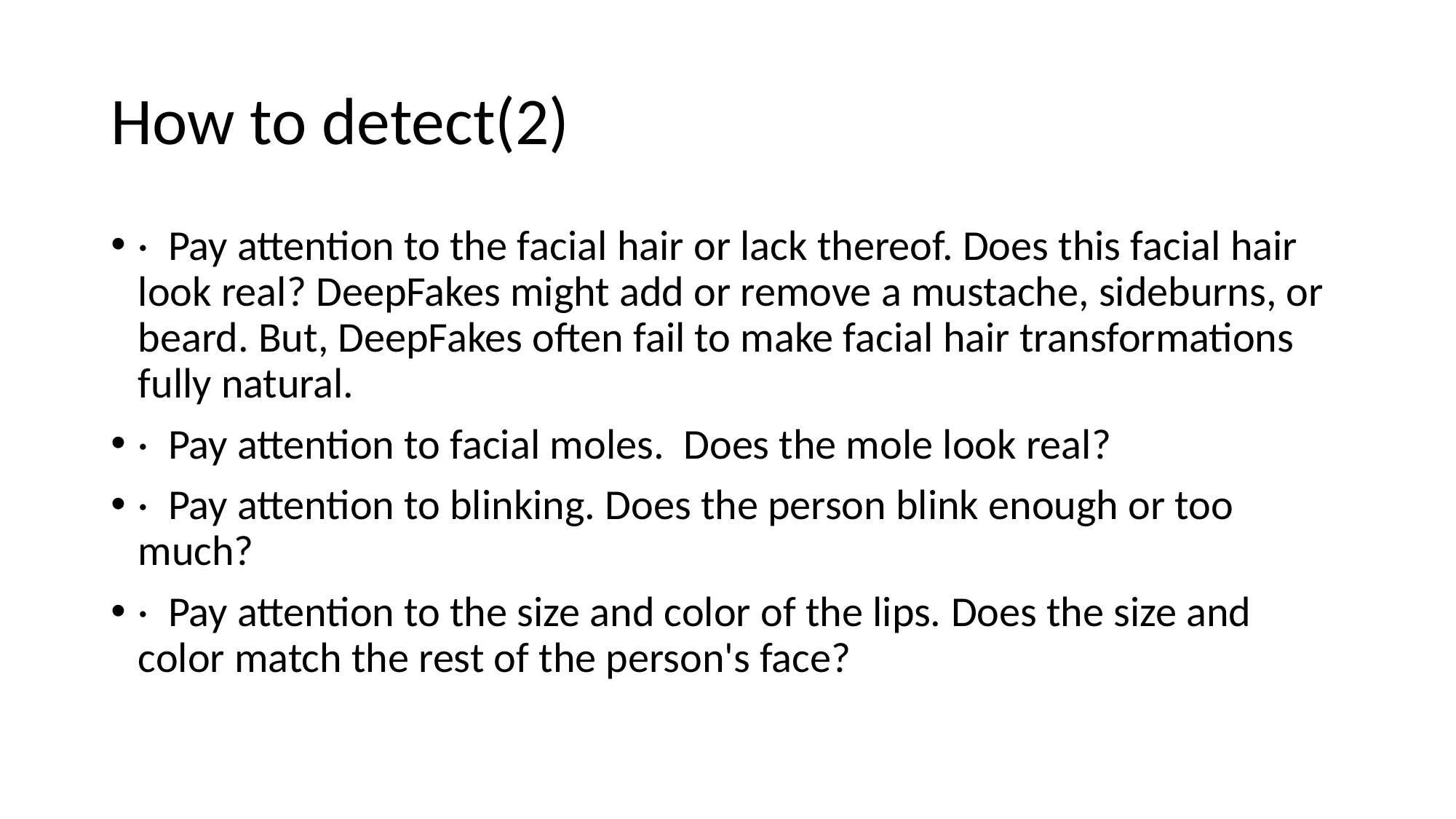

# How to detect(2)
·  Pay attention to the facial hair or lack thereof. Does this facial hair look real? DeepFakes might add or remove a mustache, sideburns, or beard. But, DeepFakes often fail to make facial hair transformations fully natural.
·  Pay attention to facial moles.  Does the mole look real?
·  Pay attention to blinking. Does the person blink enough or too much?
·  Pay attention to the size and color of the lips. Does the size and color match the rest of the person's face?